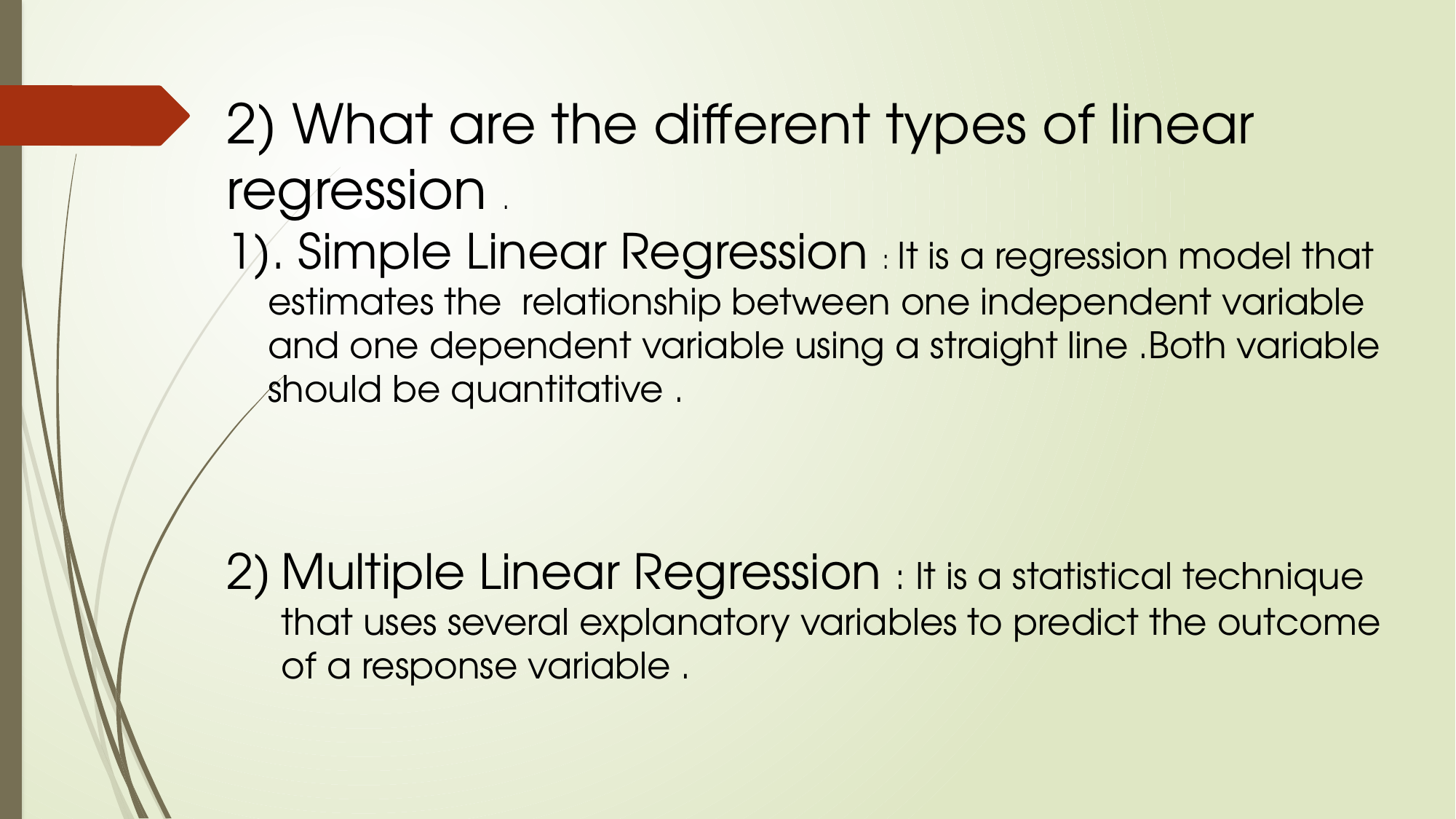

2) What are the different types of linear regression .
. Simple Linear Regression : It is a regression model that estimates the  relationship between one independent variable and one dependent variable using a straight line .Both variable should be quantitative .

Multiple Linear Regression : It is a statistical technique that uses several explanatory variables to predict the outcome of a response variable .